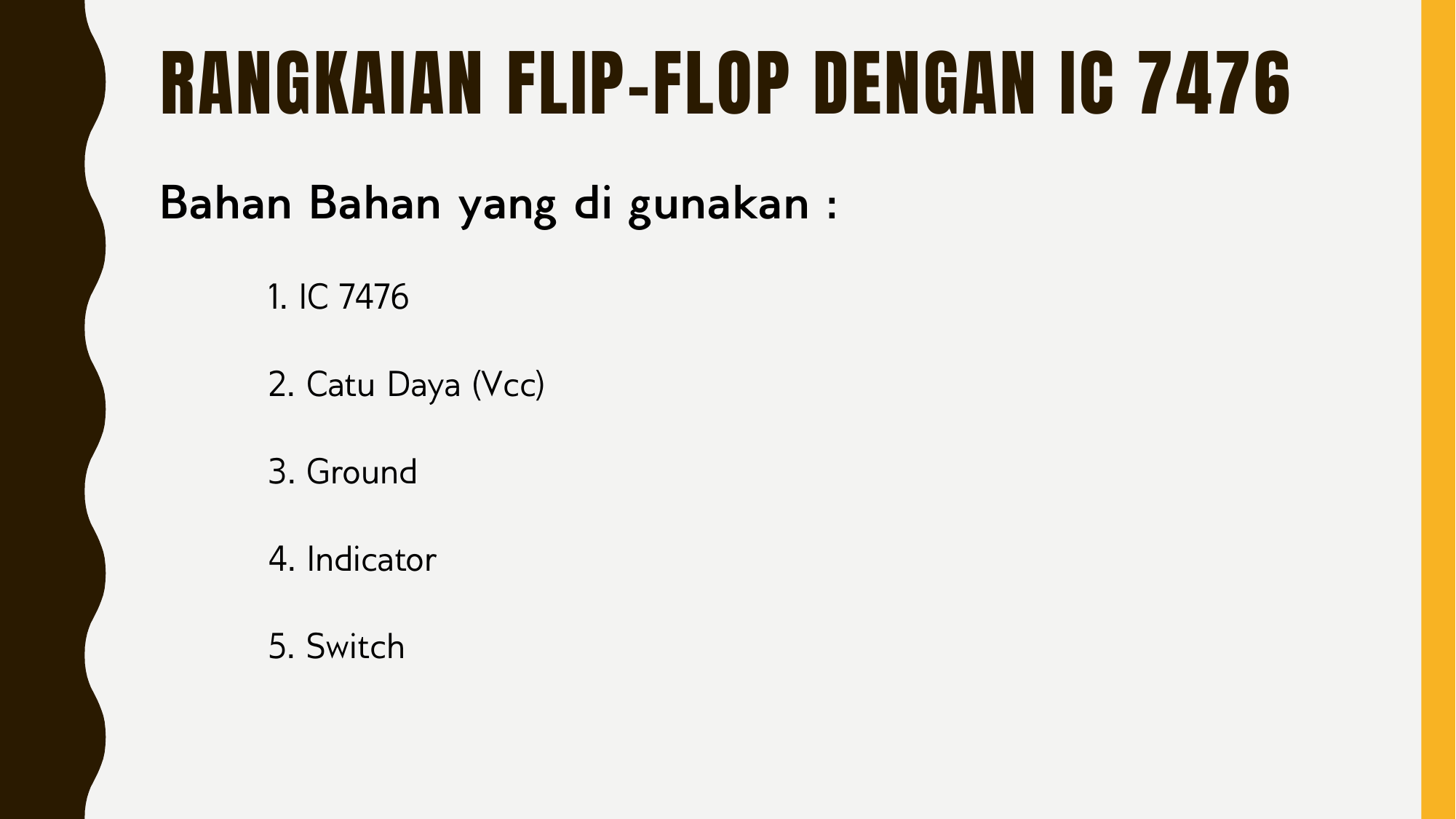

# Rangkaian flip-flop dengan ic 7476
Bahan Bahan yang di gunakan :

	1. IC 7476

	2. Catu Daya (Vcc)

	3. Ground

	4. Indicator

	5. Switch